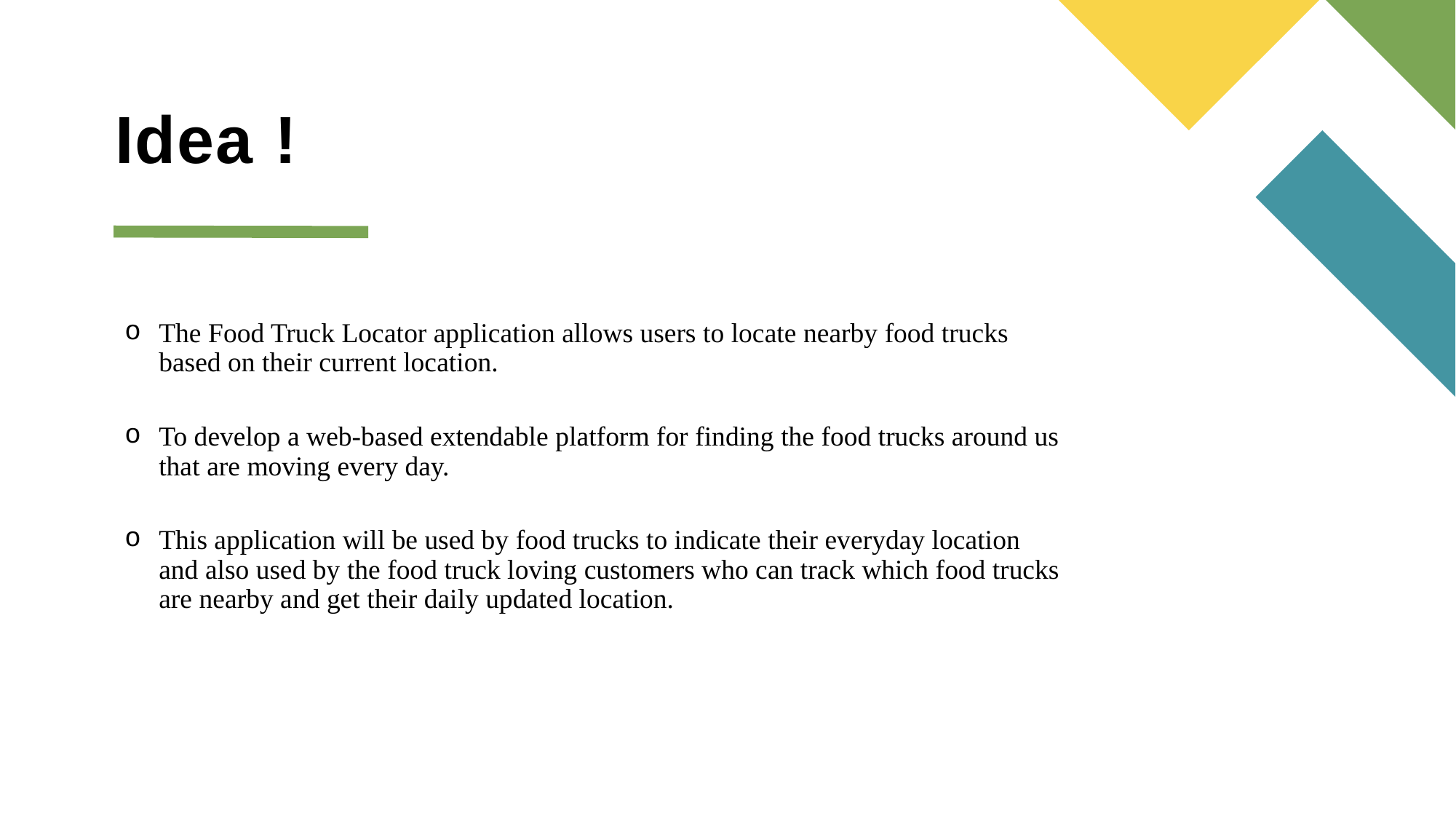

# Idea !

The Food Truck Locator application allows users to locate nearby food trucks based on their current location.
To develop a web-based extendable platform for finding the food trucks around us that are moving every day.
This application will be used by food trucks to indicate their everyday location and also used by the food truck loving customers who can track which food trucks are nearby and get their daily updated location.